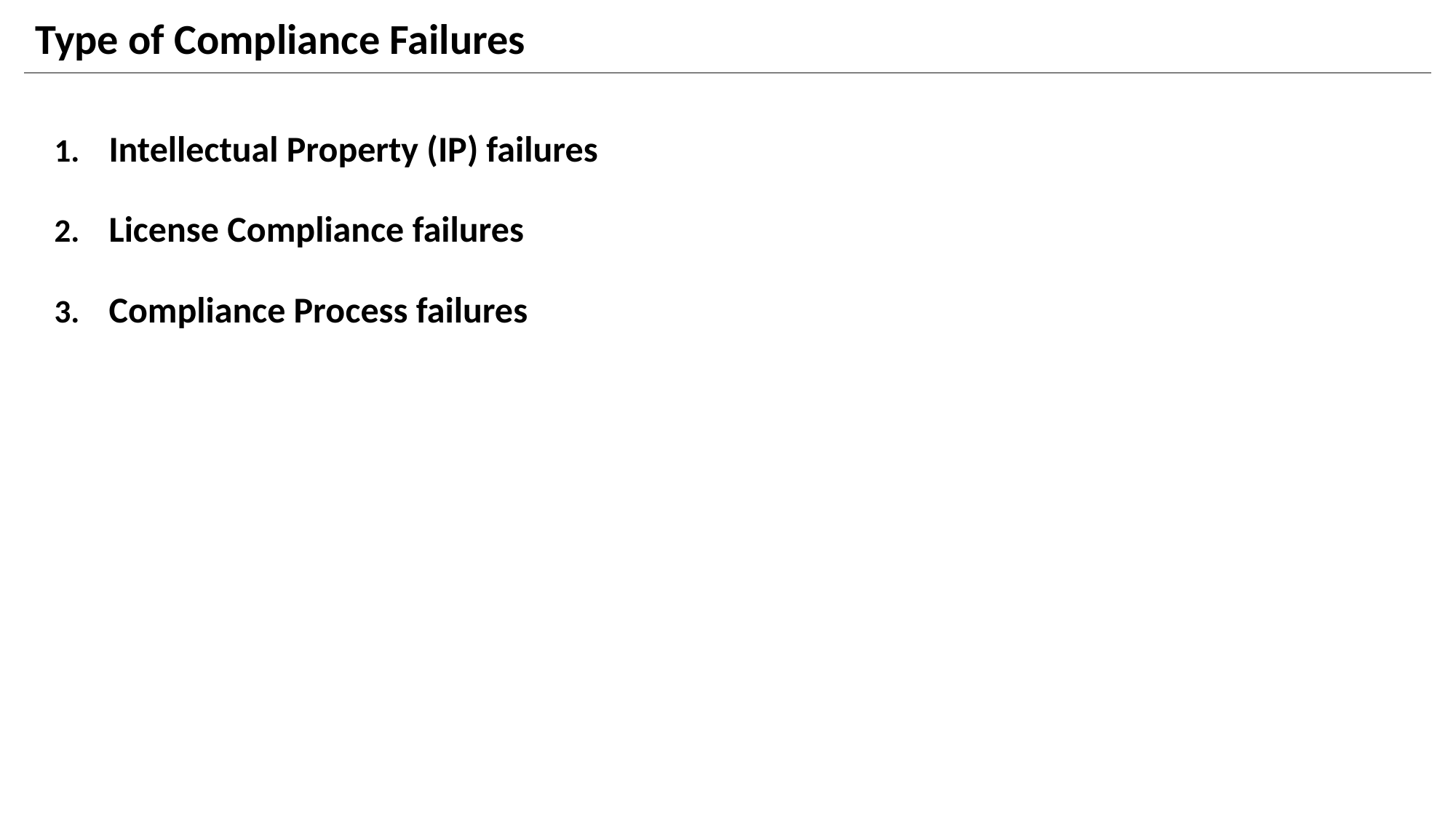

# Type of Compliance Failures
Intellectual Property (IP) failures
License Compliance failures
Compliance Process failures